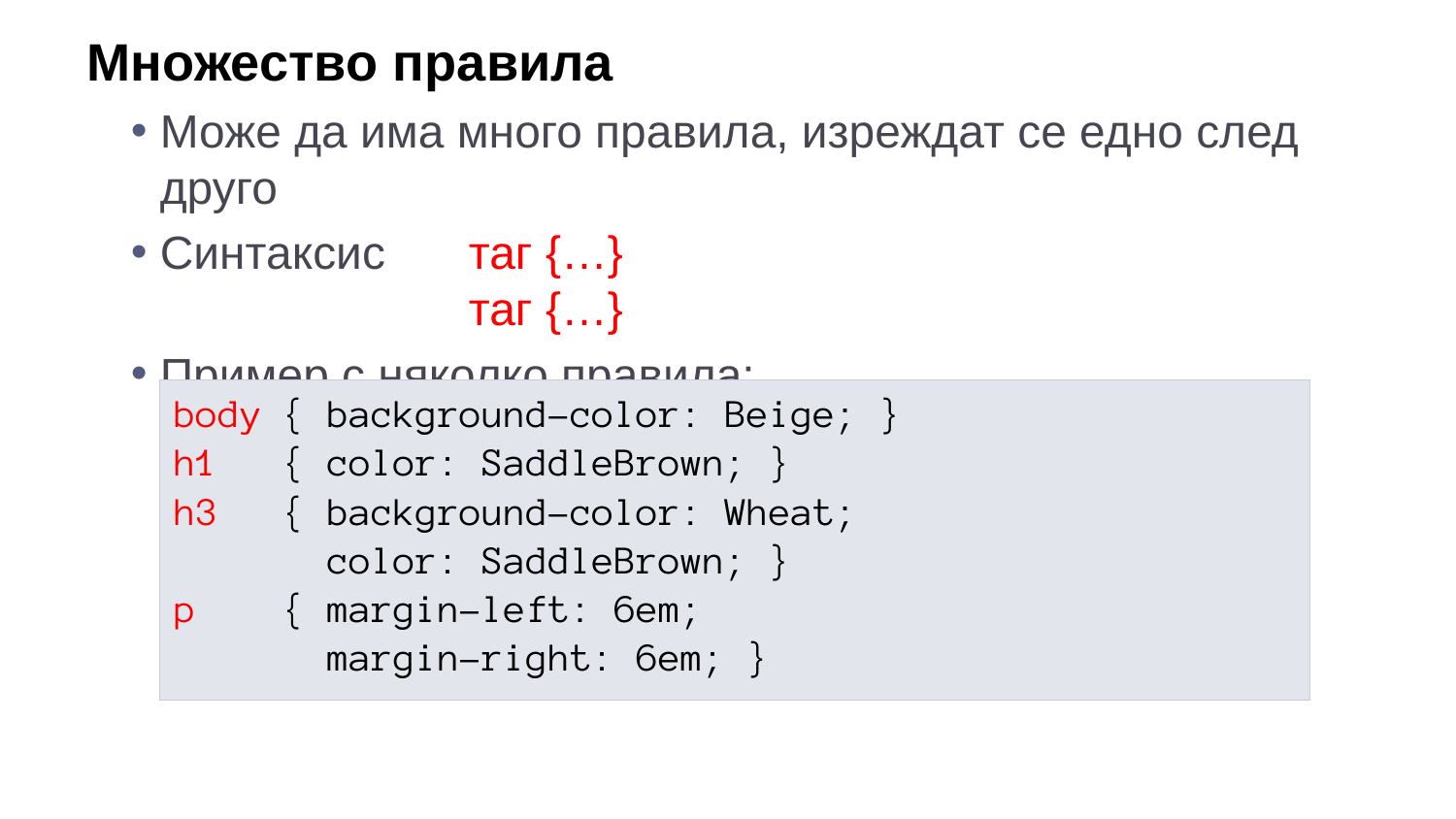

Множество правила
Може да има много правила, изреждат се едно след друго
Синтаксис	таг {…}
	таг {…}
Пример с няколко правила:
body	{ background-color: Beige; }
h1		{ color: SaddleBrown; }
h3		{ background-color: Wheat;
		  color: SaddleBrown; }
p		{ margin-left: 6em;
		  margin-right: 6em; }